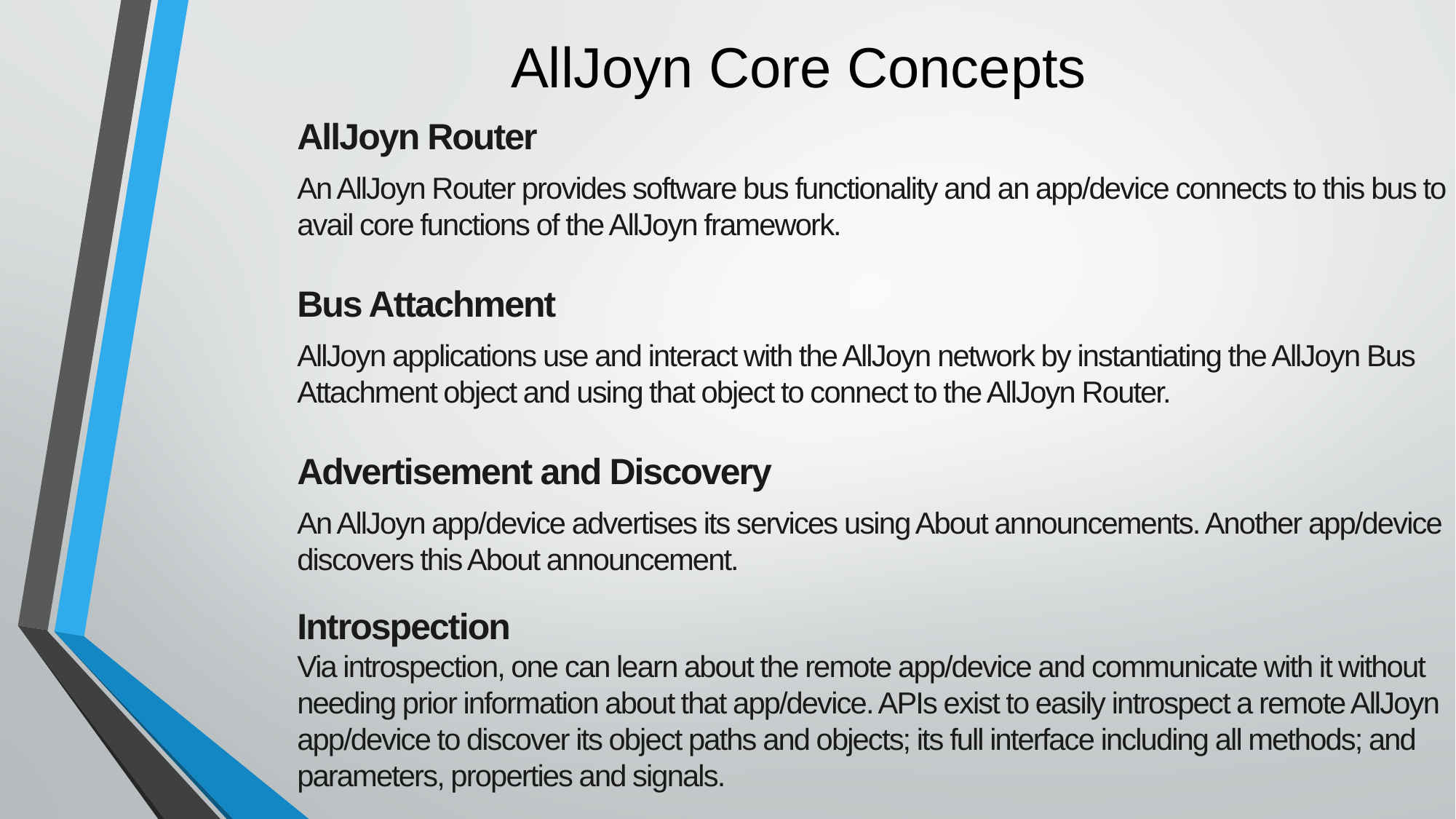

# AllJoyn Core Concepts
AllJoyn Router
An AllJoyn Router provides software bus functionality and an app/device connects to this bus to avail core functions of the AllJoyn framework.

Bus Attachment
AllJoyn applications use and interact with the AllJoyn network by instantiating the AllJoyn Bus Attachment object and using that object to connect to the AllJoyn Router.

Advertisement and Discovery
An AllJoyn app/device advertises its services using About announcements. Another app/device discovers this About announcement.

Introspection
Via introspection, one can learn about the remote app/device and communicate with it without needing prior information about that app/device. APIs exist to easily introspect a remote AllJoyn app/device to discover its object paths and objects; its full interface including all methods; and parameters, properties and signals.